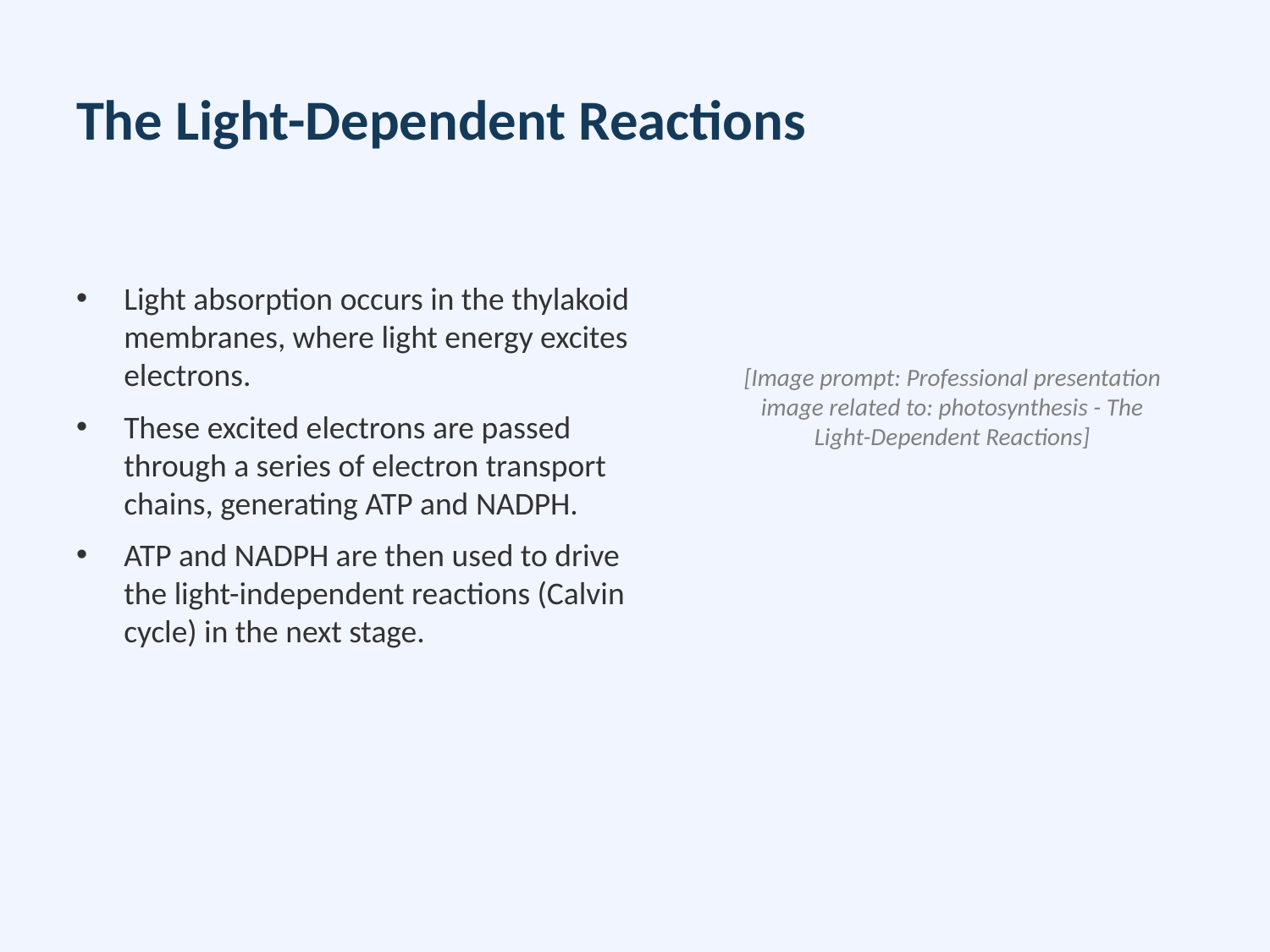

# The Light-Dependent Reactions

Light absorption occurs in the thylakoid membranes, where light energy excites electrons.
These excited electrons are passed through a series of electron transport chains, generating ATP and NADPH.
ATP and NADPH are then used to drive the light-independent reactions (Calvin cycle) in the next stage.

[Image prompt: Professional presentation image related to: photosynthesis - The Light-Dependent Reactions]